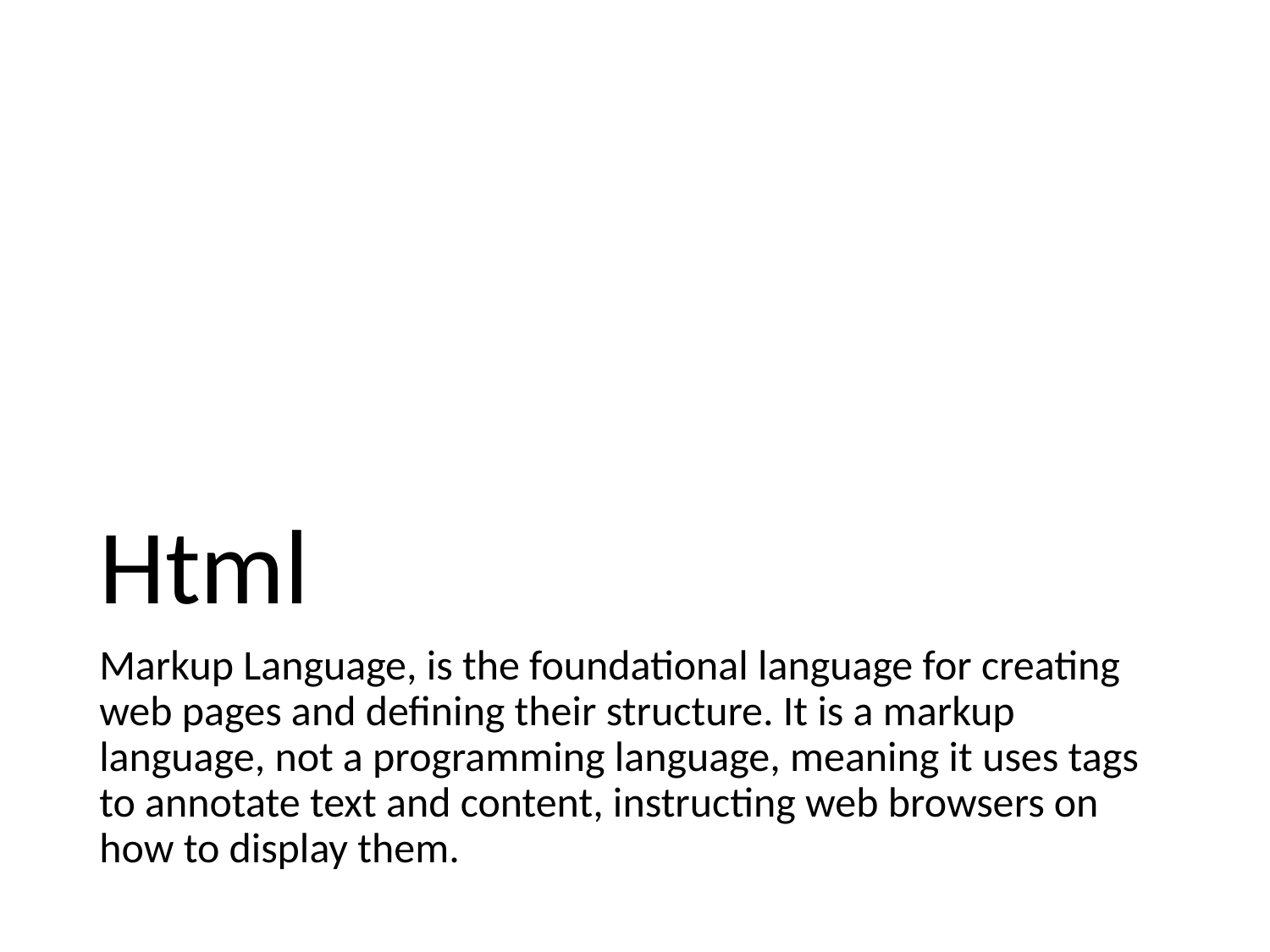

# Html
Markup Language, is the foundational language for creating web pages and defining their structure. It is a markup language, not a programming language, meaning it uses tags to annotate text and content, instructing web browsers on how to display them.